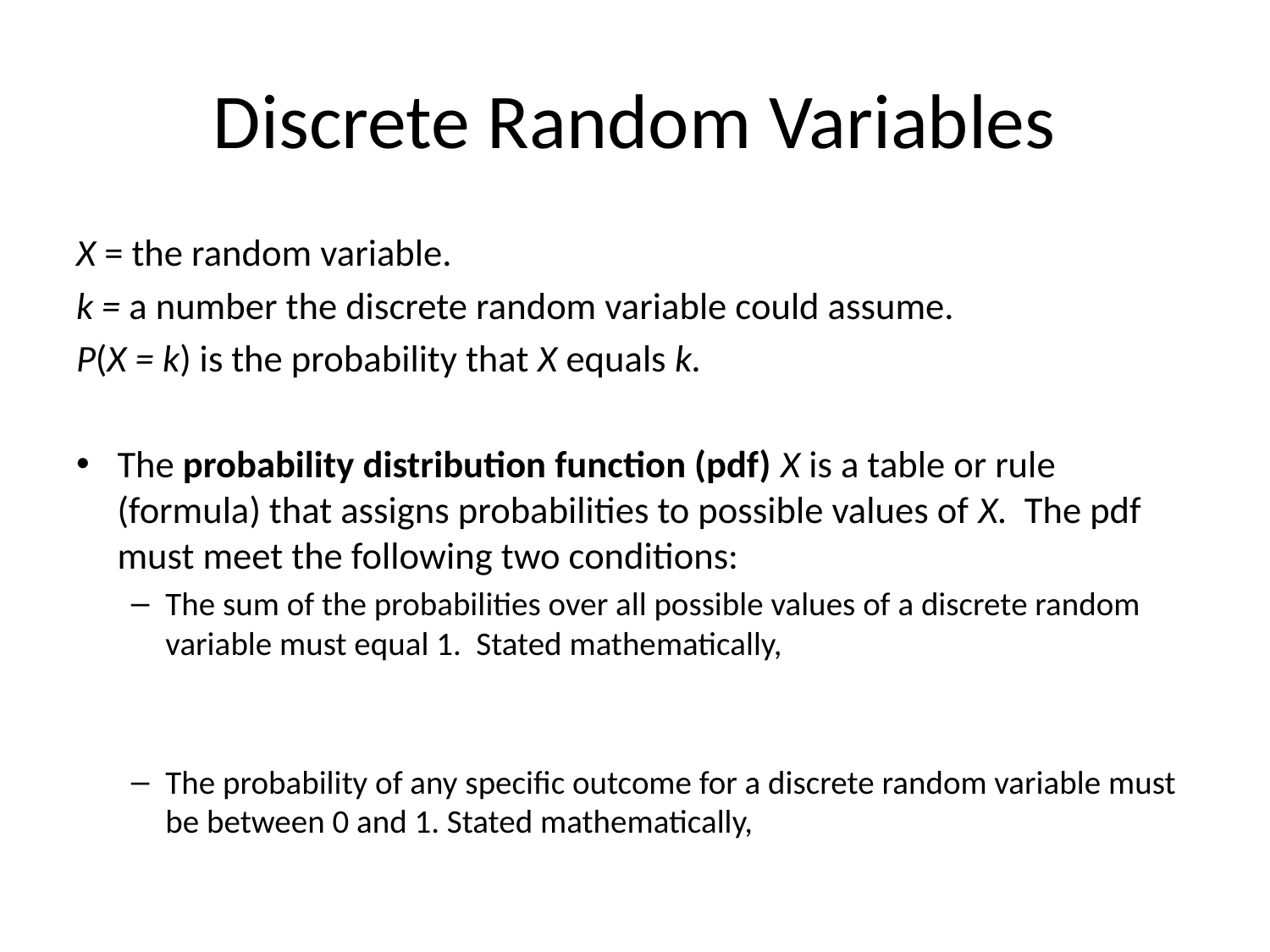

# Discrete Random Variables
X = the random variable.
k = a number the discrete random variable could assume.
P(X = k) is the probability that X equals k.

The probability distribution function (pdf) X is a table or rule (formula) that assigns probabilities to possible values of X.  The pdf must meet the following two conditions:
The sum of the probabilities over all possible values of a discrete random variable must equal 1.  Stated mathematically,

The probability of any specific outcome for a discrete random variable must be between 0 and 1. Stated mathematically,